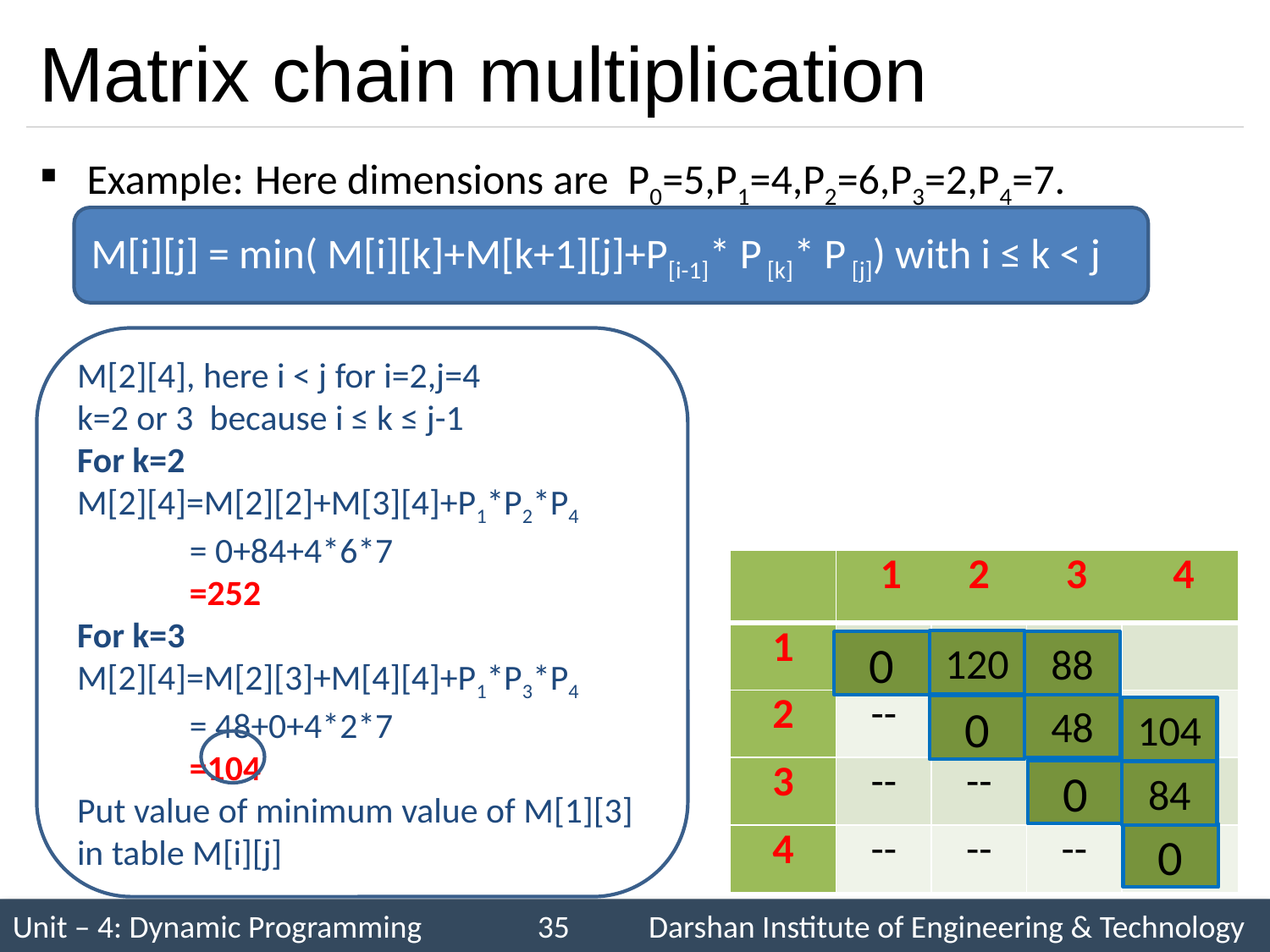

# Matrix chain multiplication
Example:  Here dimensions are  P0=5,P1=4,P2=6,P3=2,P4=7.

M[i][j] = min( M[i][k]+M[k+1][j]+P[i-1]* P [k]* P [j]) with i ≤ k < j
M[2][4], here i < j for i=2,j=4
k=2 or 3  because i ≤ k ≤ j-1
For k=2
M[2][4]=M[2][2]+M[3][4]+P1*P2*P4
              = 0+84+4*6*7
              =252
For k=3
M[2][4]=M[2][3]+M[4][4]+P1*P3*P4
              = 48+0+4*2*7
              =104
Put value of minimum value of M[1][3] in table M[i][j]
|  | 1 2 3 4 |  |  |  |
| --- | --- | --- | --- | --- |
| 1 |  |  |  |  |
| 2 | -- |  |  |  |
| 3 | -- | -- |  |  |
| 4 | -- | -- | -- |  |
120
0
88
48
0
104

0
84
0